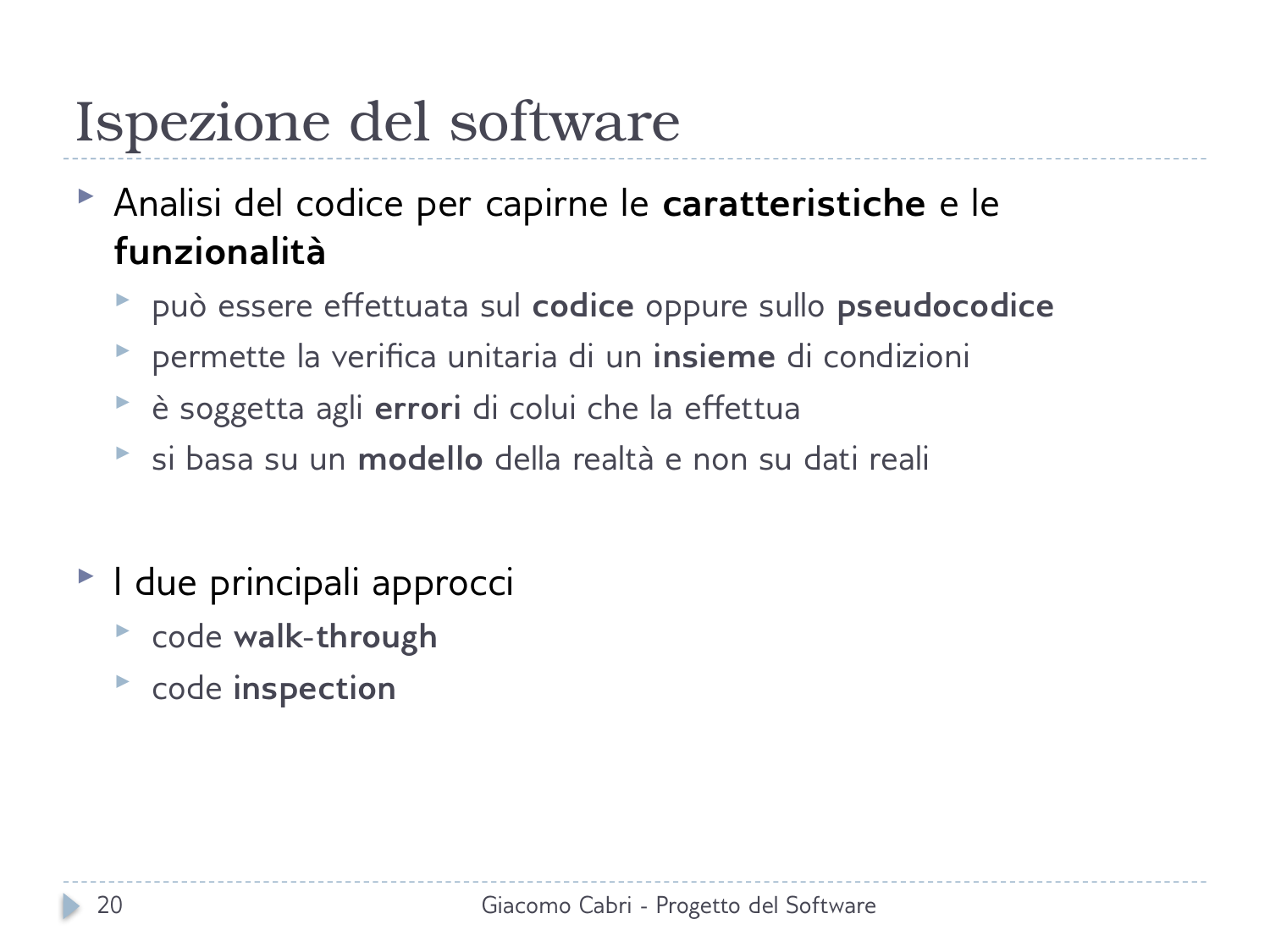

# Ispezione del software
Analisi del codice per capirne le caratteristiche e le funzionalità
può essere effettuata sul codice oppure sullo pseudocodice
permette la verifica unitaria di un insieme di condizioni
è soggetta agli errori di colui che la effettua
si basa su un modello della realtà e non su dati reali

I due principali approcci
code walk-through
code inspection
20
Giacomo Cabri - Progetto del Software